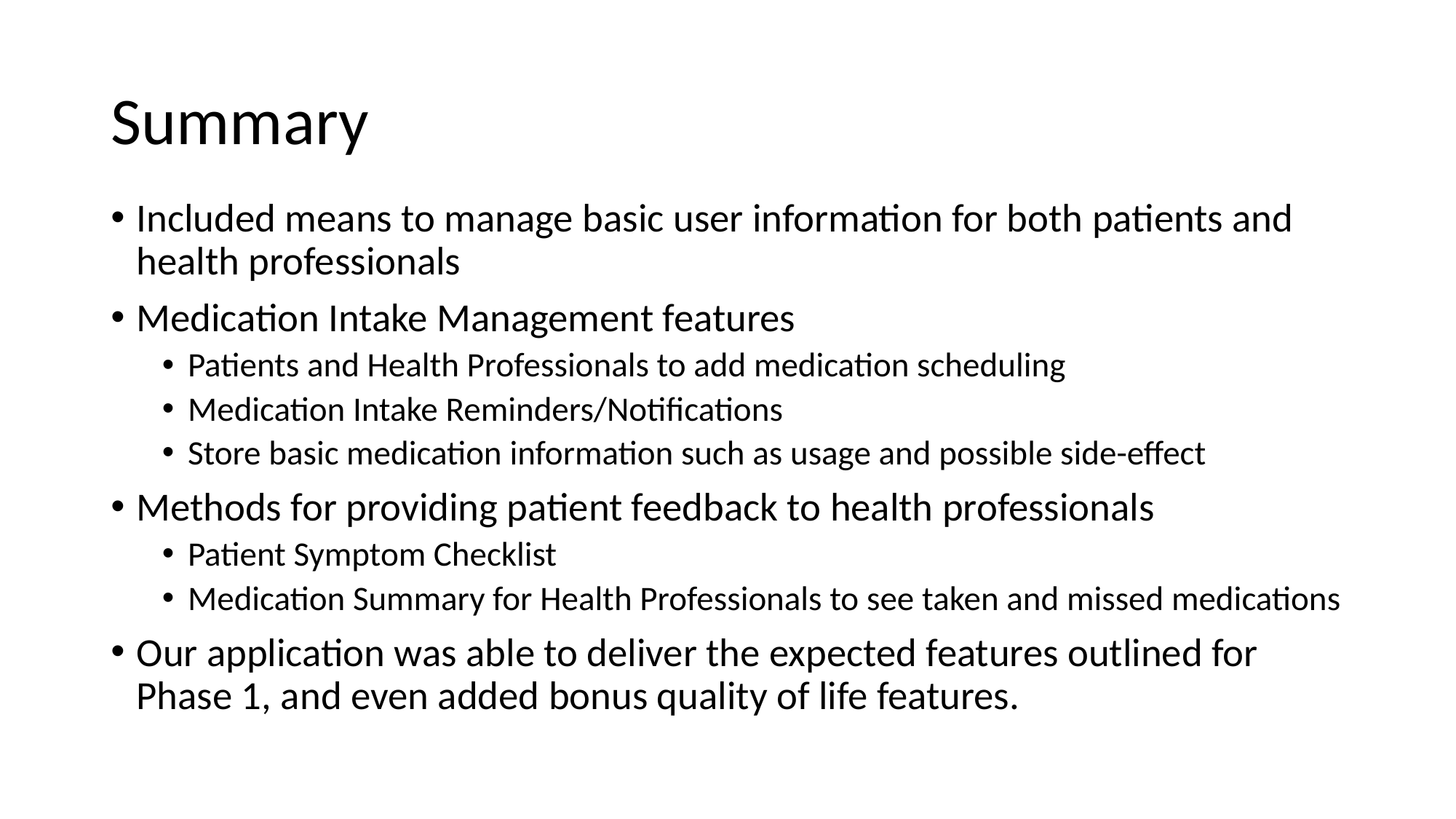

# Summary
Included means to manage basic user information for both patients and health professionals
Medication Intake Management features
Patients and Health Professionals to add medication scheduling
Medication Intake Reminders/Notifications
Store basic medication information such as usage and possible side-effect
Methods for providing patient feedback to health professionals
Patient Symptom Checklist
Medication Summary for Health Professionals to see taken and missed medications
Our application was able to deliver the expected features outlined for Phase 1, and even added bonus quality of life features.